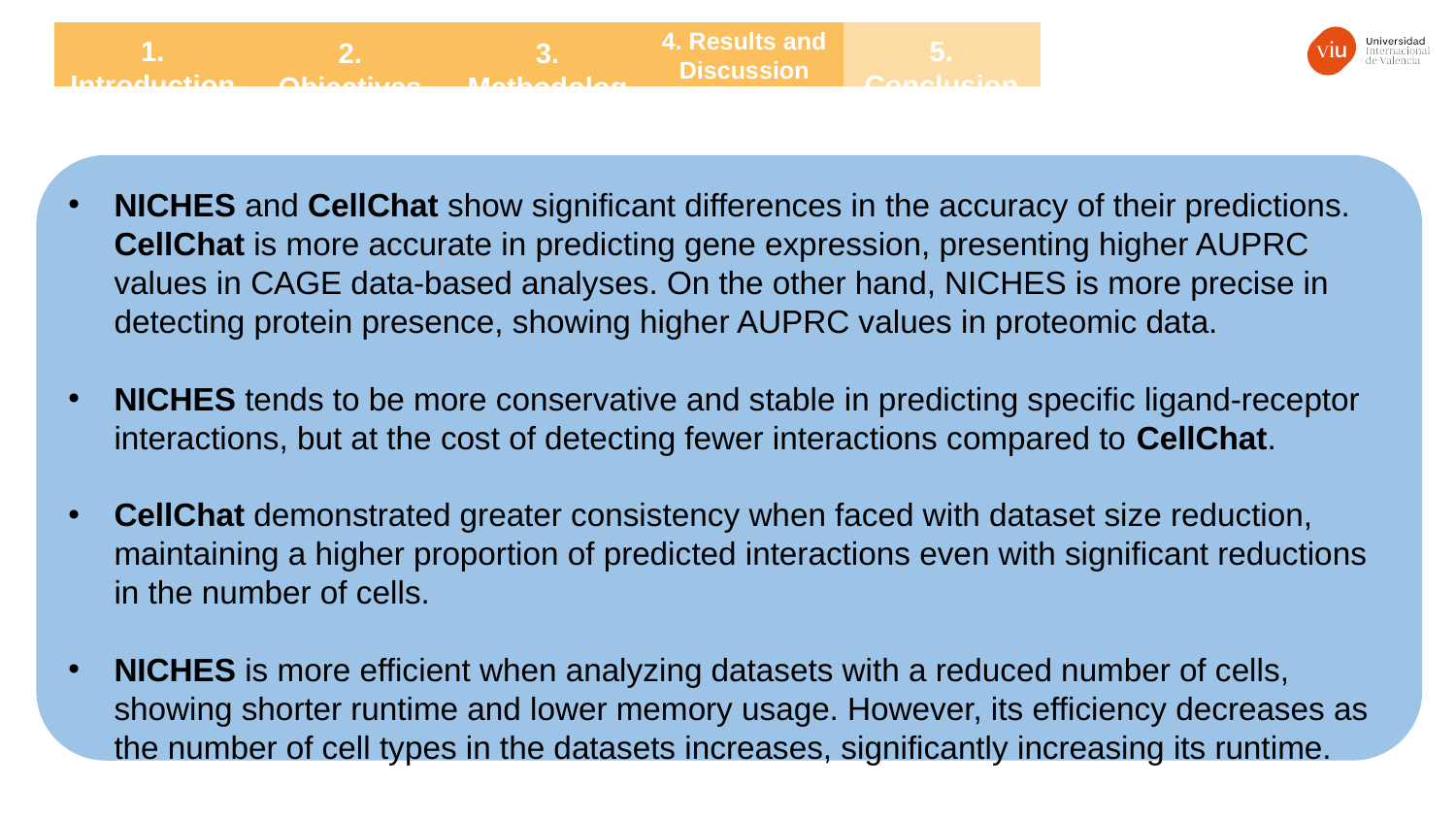

4. Results and Discussion

5. Conclusions
1. Introduction
2. Objectives
3. Methodology

NICHES and CellChat show significant differences in the accuracy of their predictions. CellChat is more accurate in predicting gene expression, presenting higher AUPRC values in CAGE data-based analyses. On the other hand, NICHES is more precise in detecting protein presence, showing higher AUPRC values in proteomic data.

NICHES tends to be more conservative and stable in predicting specific ligand-receptor interactions, but at the cost of detecting fewer interactions compared to CellChat.

CellChat demonstrated greater consistency when faced with dataset size reduction, maintaining a higher proportion of predicted interactions even with significant reductions in the number of cells.

NICHES is more efficient when analyzing datasets with a reduced number of cells, showing shorter runtime and lower memory usage. However, its efficiency decreases as the number of cell types in the datasets increases, significantly increasing its runtime.